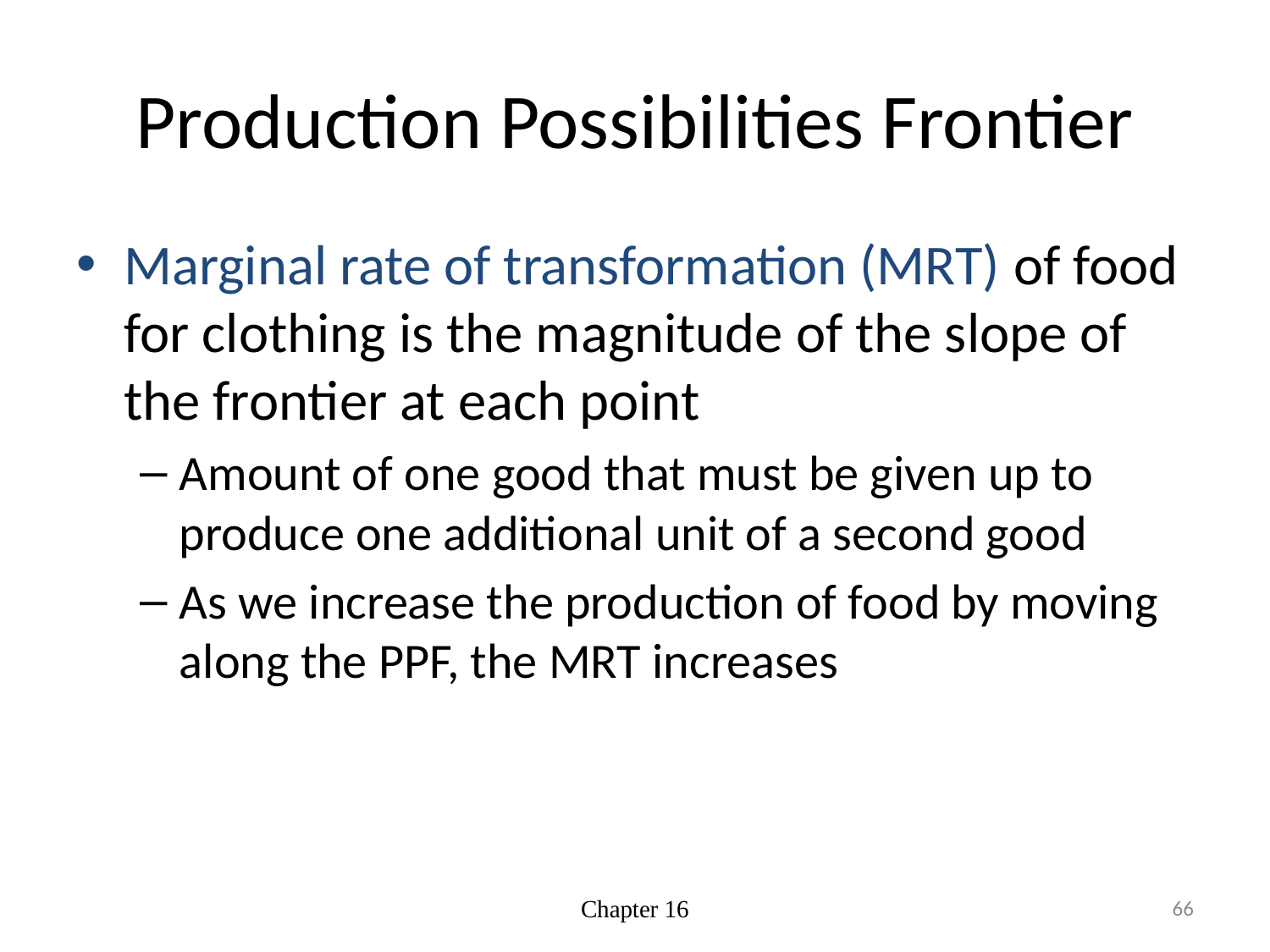

# Production Possibilities Frontier
Marginal rate of transformation (MRT) of food for clothing is the magnitude of the slope of the frontier at each point
Amount of one good that must be given up to produce one additional unit of a second good
As we increase the production of food by moving along the PPF, the MRT increases
Chapter 16
66